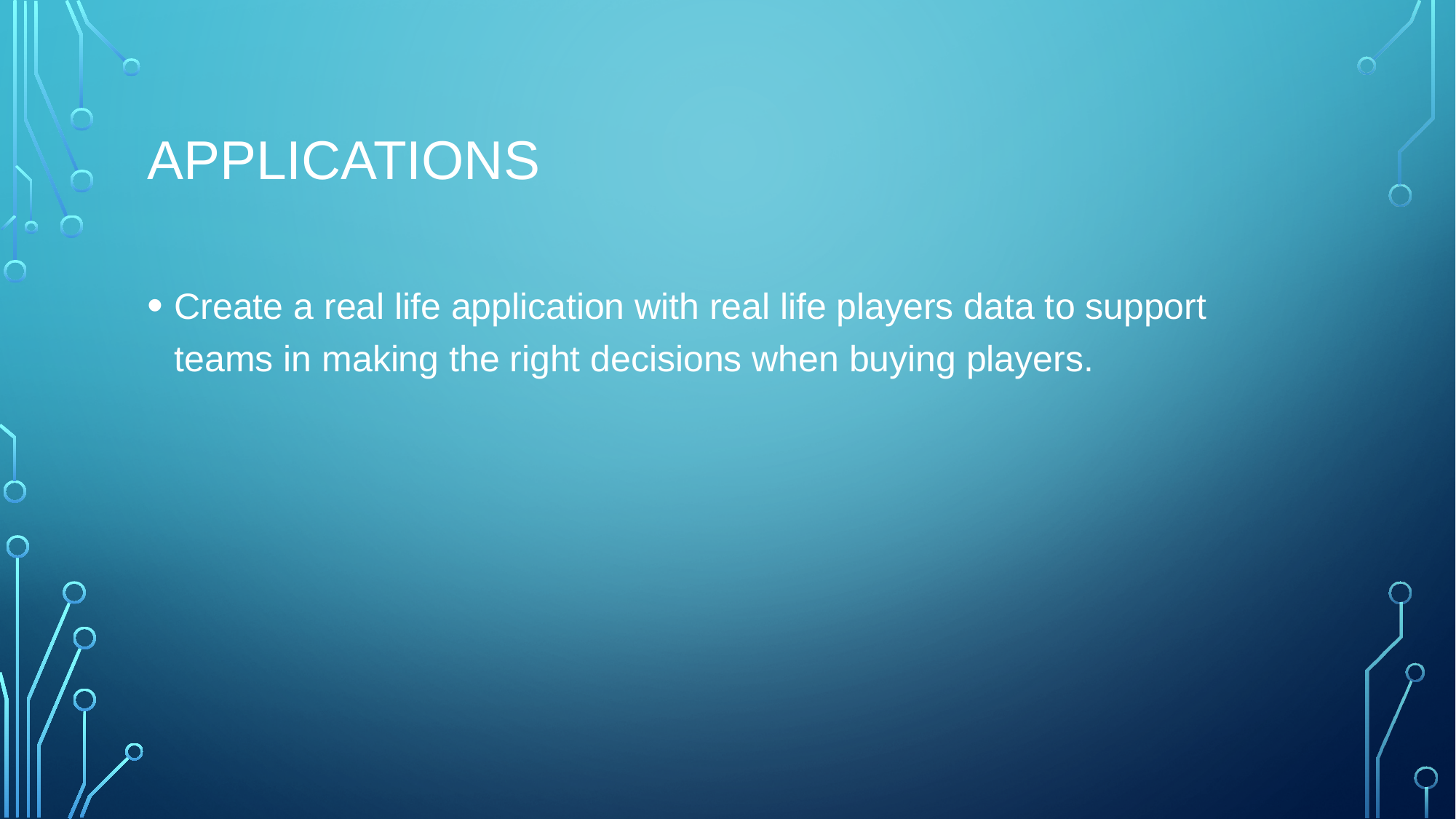

# Applications
Create a real life application with real life players data to support teams in making the right decisions when buying players.